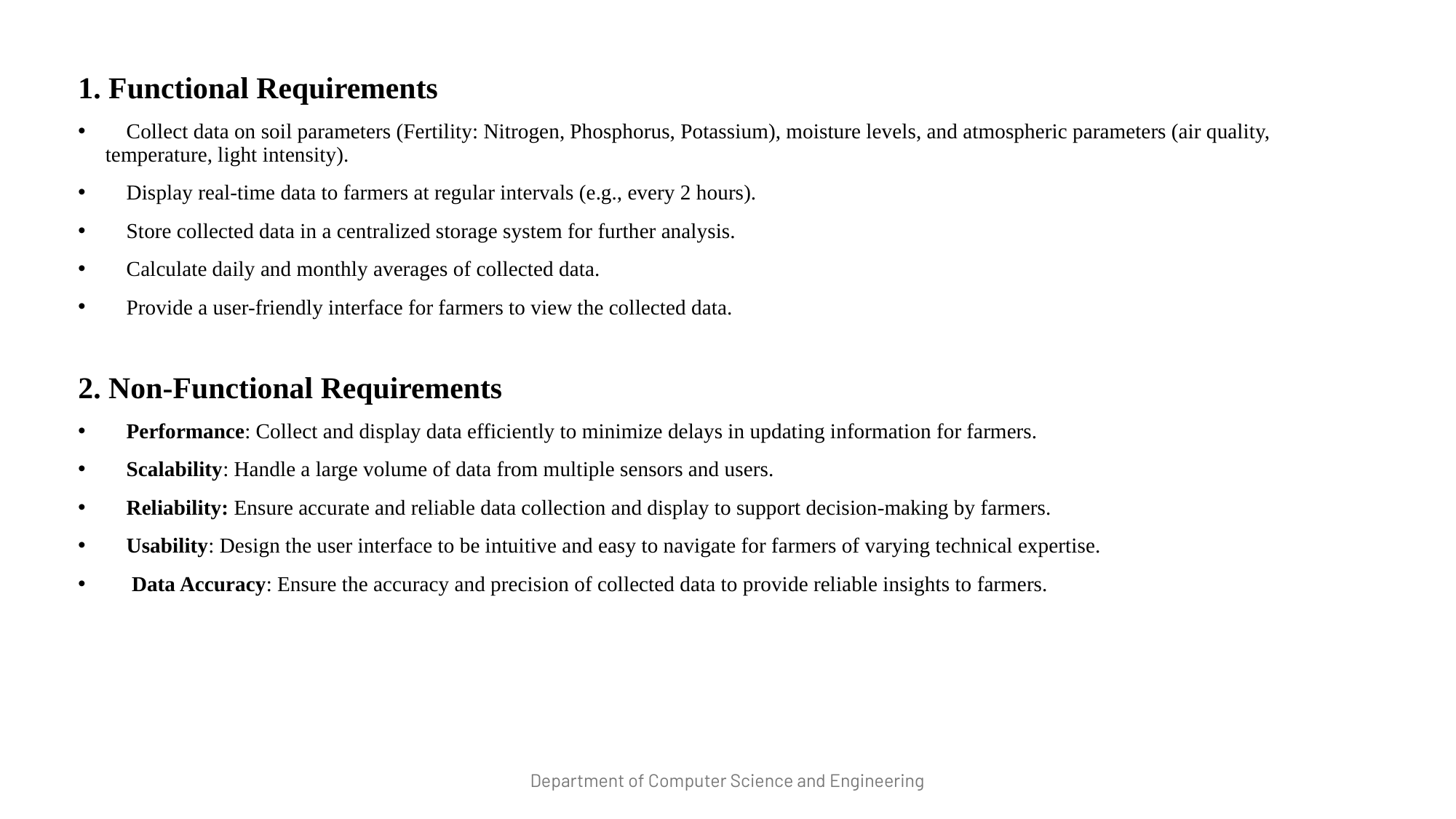

1. Functional Requirements
    Collect data on soil parameters (Fertility: Nitrogen, Phosphorus, Potassium), moisture levels, and atmospheric parameters (air quality,   temperature, light intensity).
    Display real-time data to farmers at regular intervals (e.g., every 2 hours).
    Store collected data in a centralized storage system for further analysis.
    Calculate daily and monthly averages of collected data.
    Provide a user-friendly interface for farmers to view the collected data.

2. Non-Functional Requirements
    Performance: Collect and display data efficiently to minimize delays in updating information for farmers.
    Scalability: Handle a large volume of data from multiple sensors and users.
    Reliability: Ensure accurate and reliable data collection and display to support decision-making by farmers.
    Usability: Design the user interface to be intuitive and easy to navigate for farmers of varying technical expertise.
     Data Accuracy: Ensure the accuracy and precision of collected data to provide reliable insights to farmers.

Department of Computer Science and Engineering